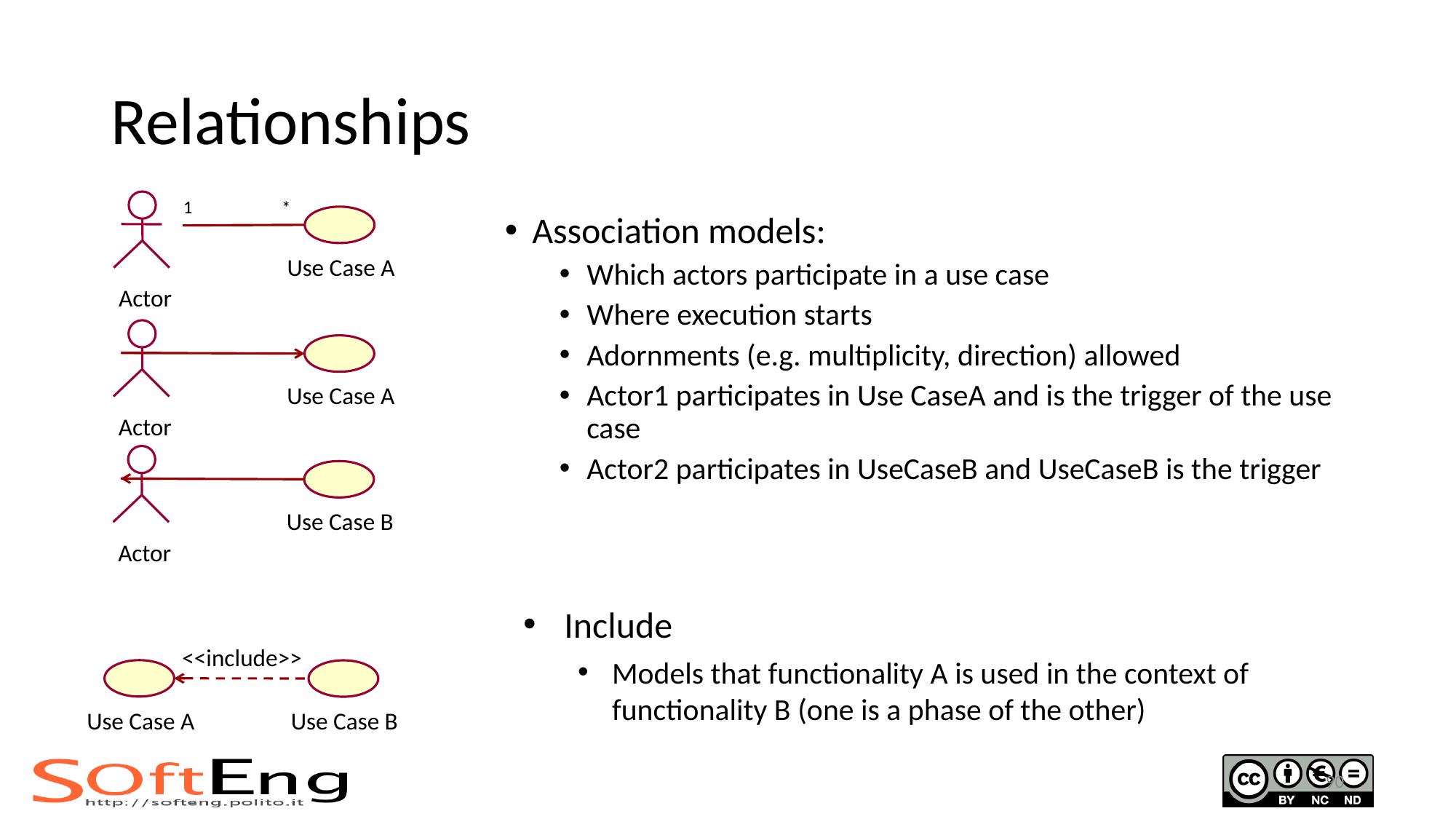

# Relationships
1
*

Actor
Association models:
Which actors participate in a use case
Where execution starts
Adornments (e.g. multiplicity, direction) allowed
Actor1 participates in Use CaseA and is the trigger of the use case
Actor2 participates in UseCaseB and UseCaseB is the trigger

Use Case A

Actor

Use Case A

Actor

Use Case B
Include
Models that functionality A is used in the context of functionality B (one is a phase of the other)
<<include>>

Use Case A

Use Case B
90